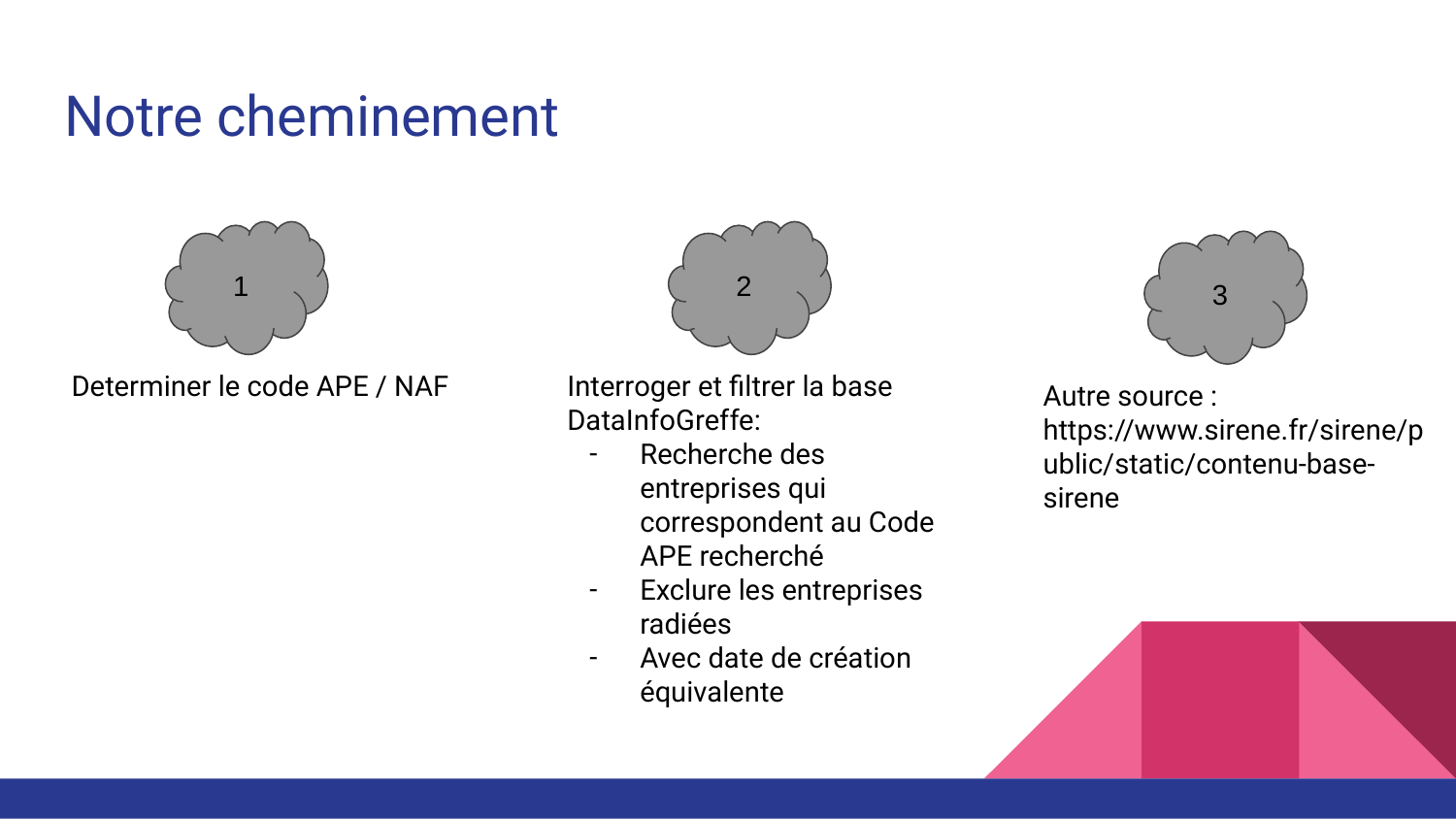

# Notre cheminement
1
2
3
Determiner le code APE / NAF
Interroger et filtrer la base DataInfoGreffe:
Recherche des entreprises qui correspondent au Code APE recherché
Exclure les entreprises radiées
Avec date de création équivalente
Autre source : https://www.sirene.fr/sirene/public/static/contenu-base-sirene